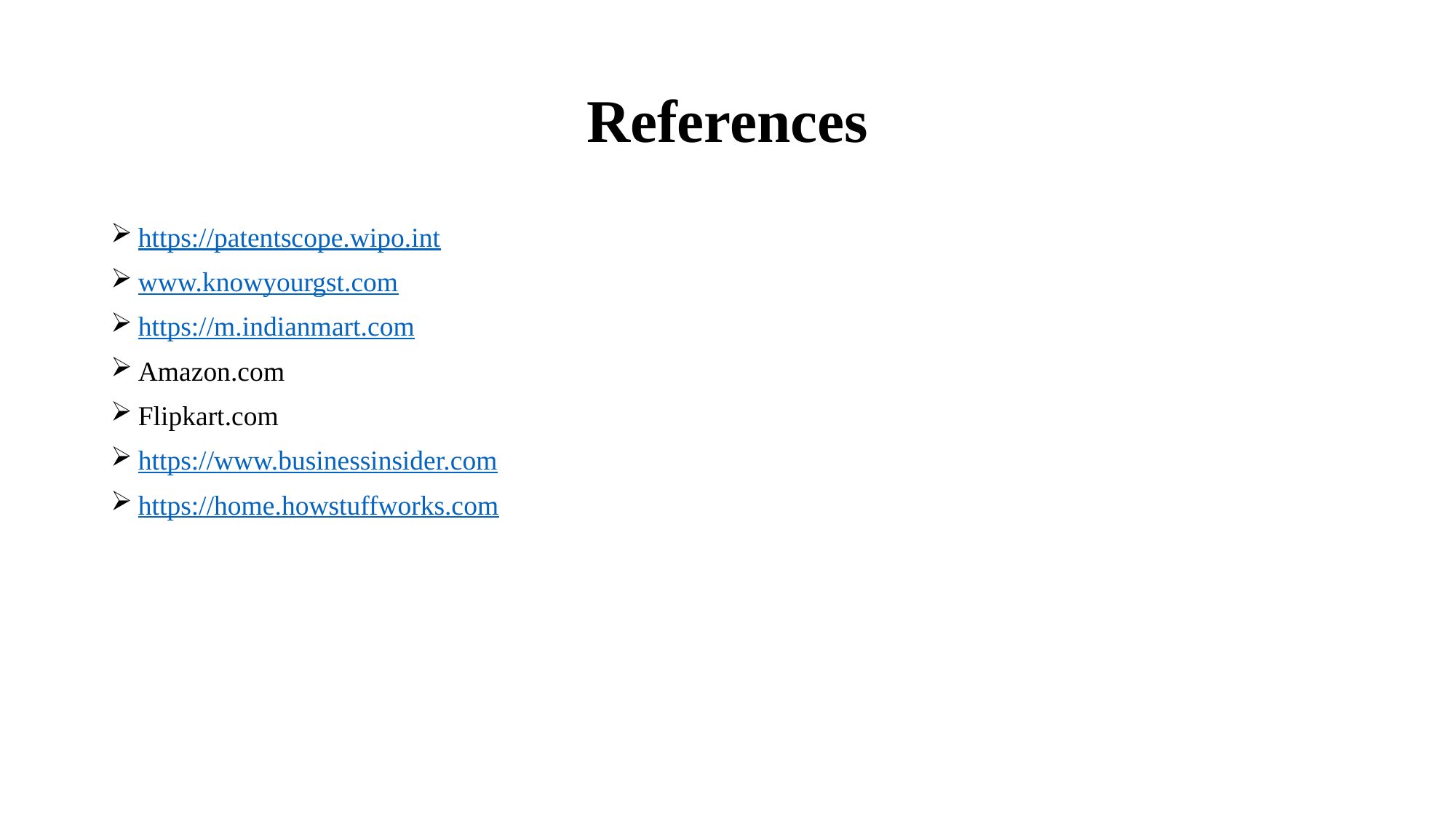

# References
https://patentscope.wipo.int
www.knowyourgst.com
https://m.indianmart.com
Amazon.com
Flipkart.com
https://www.businessinsider.com
https://home.howstuffworks.com